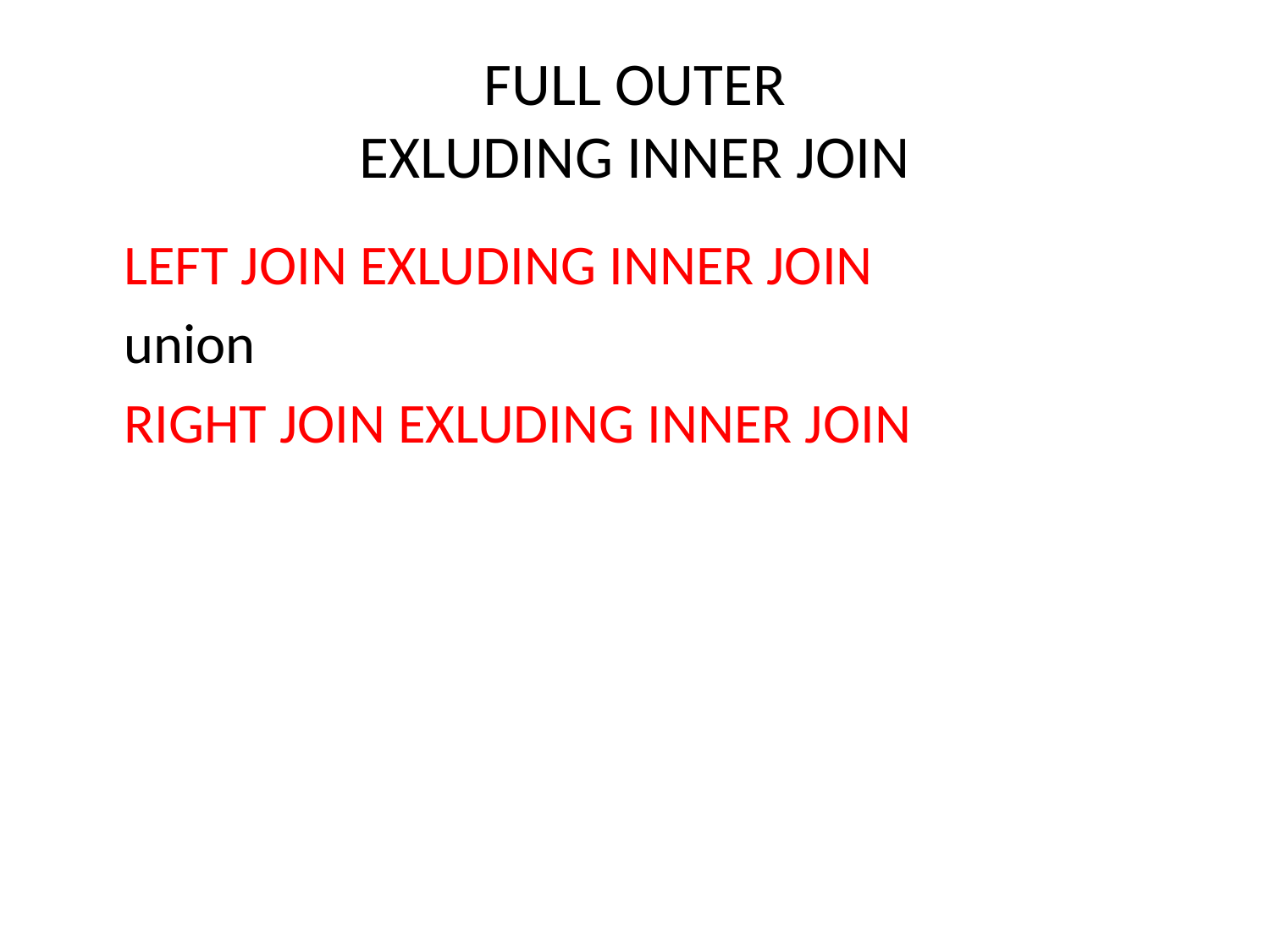

# FULL OUTER EXLUDING INNER JOIN
	LEFT JOIN EXLUDING INNER JOIN
	union
	RIGHT JOIN EXLUDING INNER JOIN